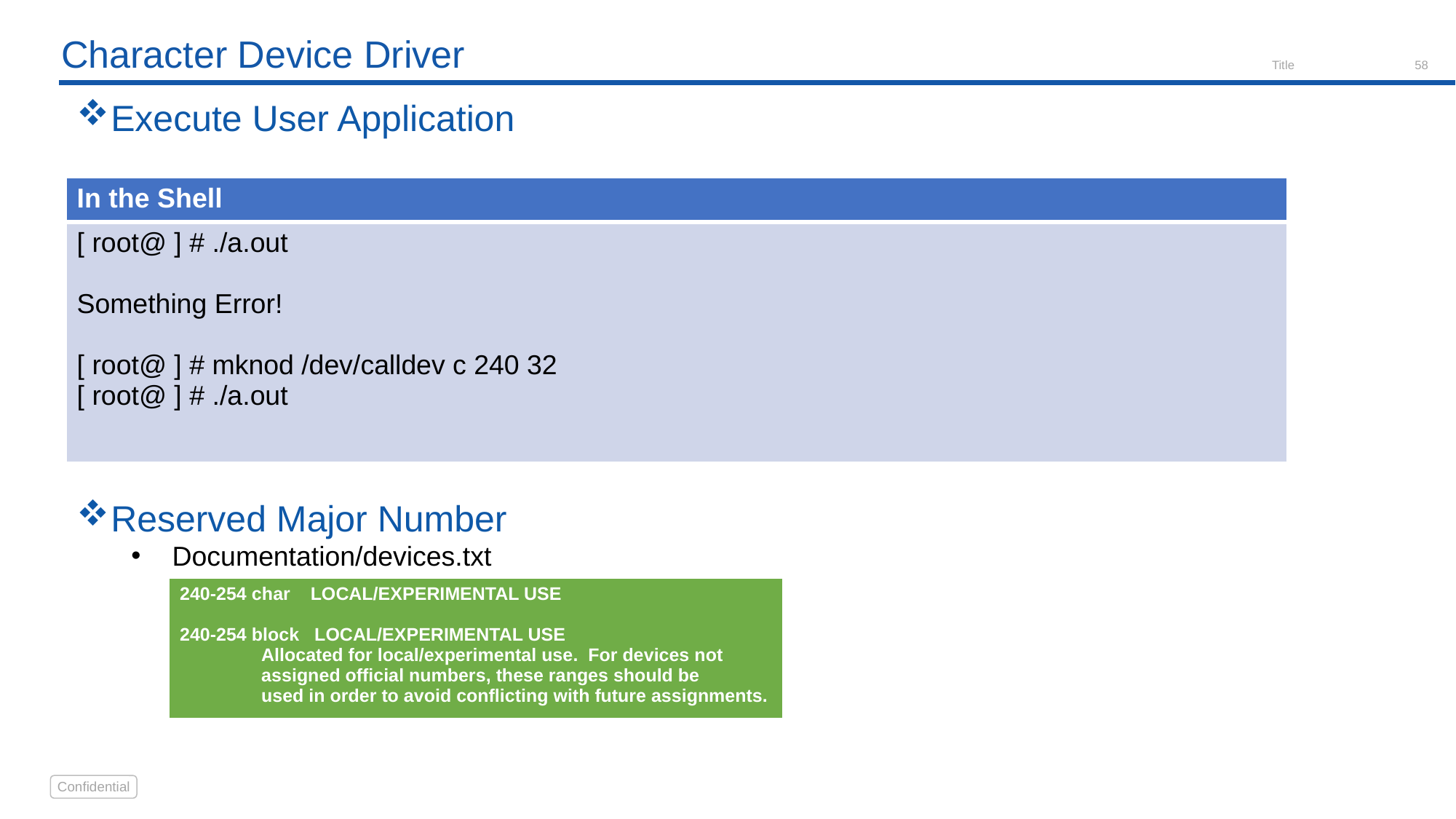

# Character Device Driver
Execute User Application

| In the Shell |
| --- |
| [ root@ ] # ./a.out Something Error! [ root@ ] # mknod /dev/calldev c 240 32 [ root@ ] # ./a.out |
Reserved Major Number
Documentation/devices.txt

| 240-254 char LOCAL/EXPERIMENTAL USE 240-254 block LOCAL/EXPERIMENTAL USE Allocated for local/experimental use. For devices not assigned official numbers, these ranges should be used in order to avoid conflicting with future assignments. |
| --- |